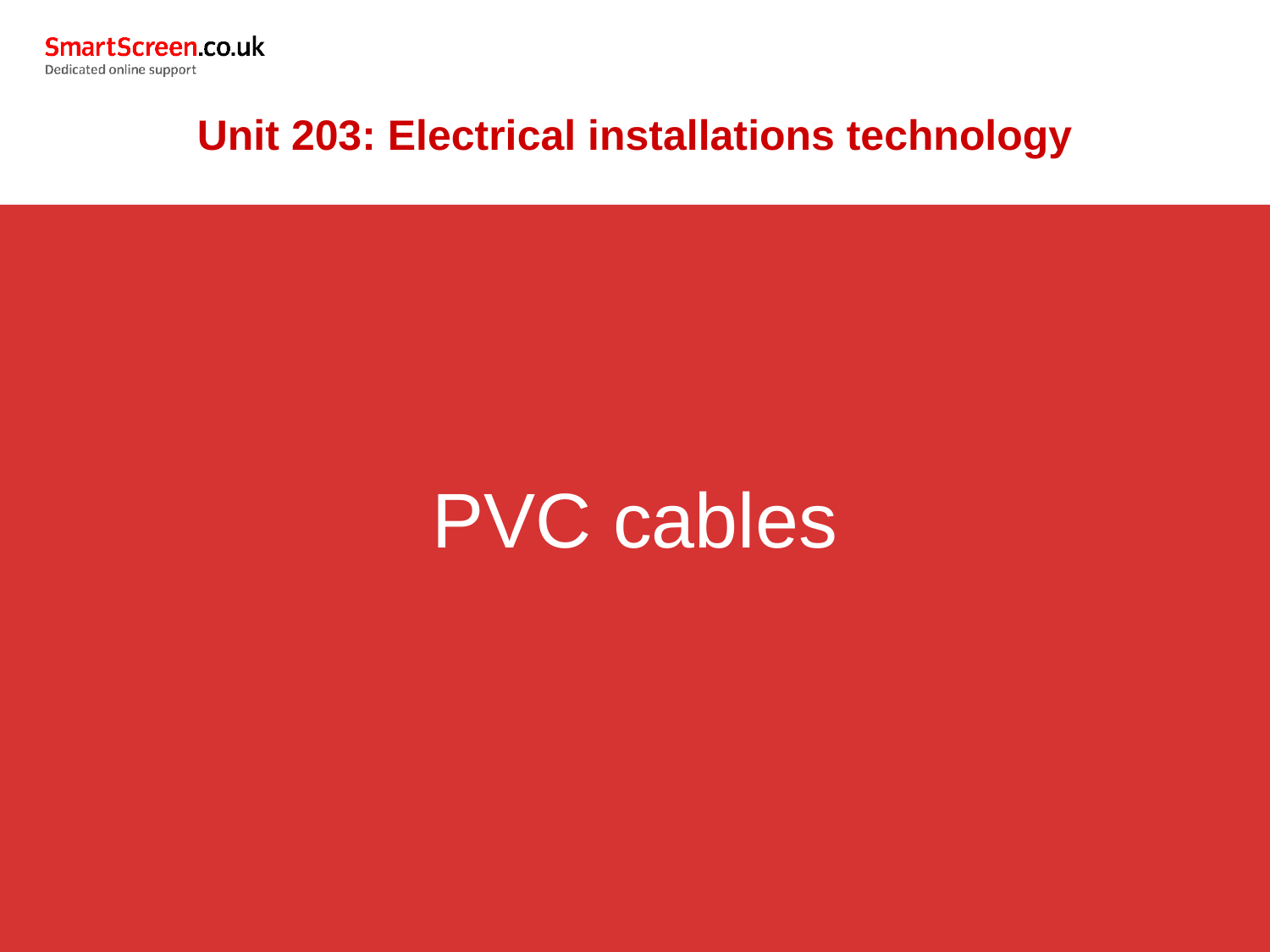

Unit 203: Electrical installations technology

PVC cables